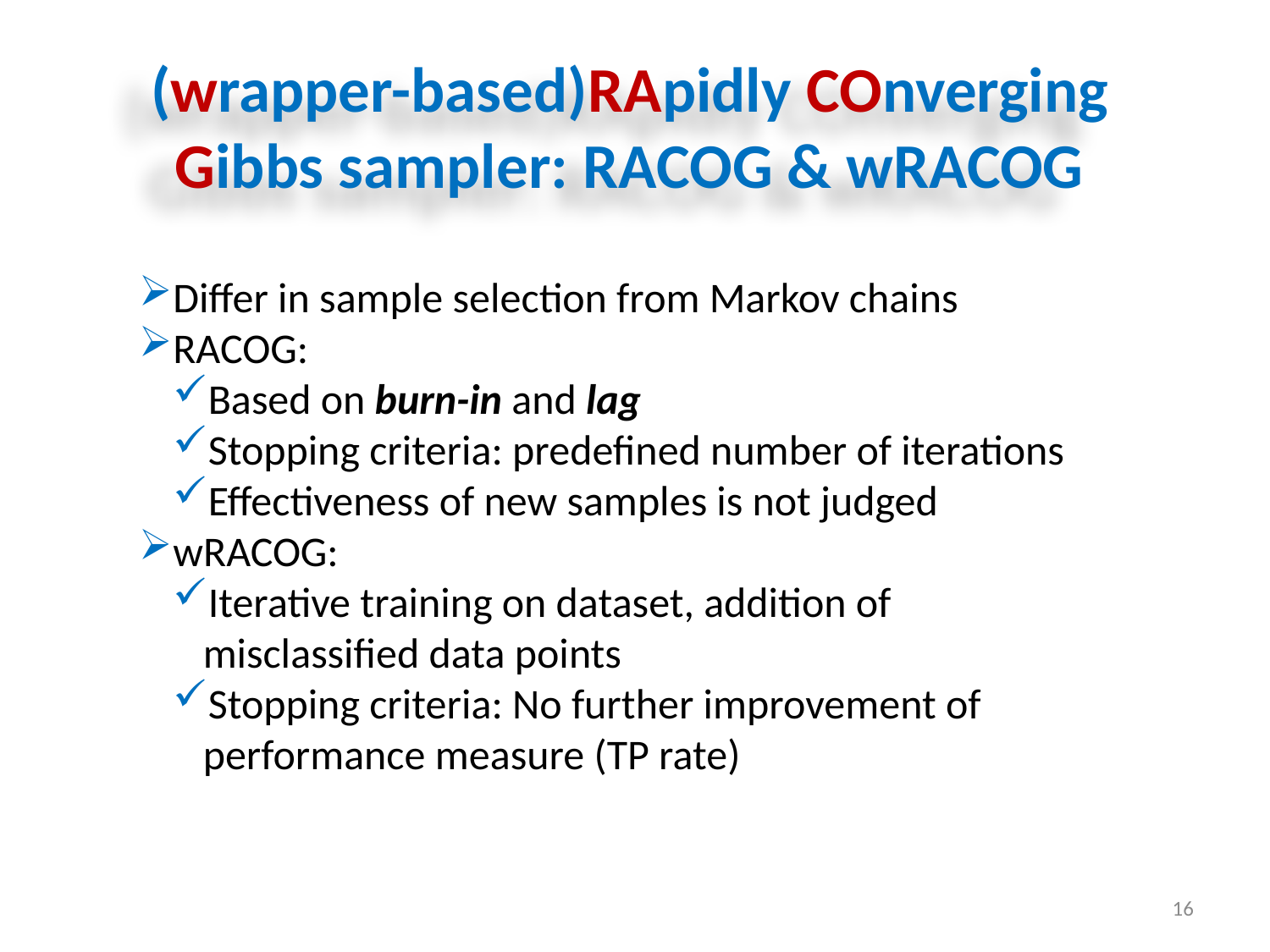

(wrapper-based)RApidly COnverging Gibbs sampler: RACOG & wRACOG
Differ in sample selection from Markov chains
RACOG:
Based on burn-in and lag
Stopping criteria: predefined number of iterations
Effectiveness of new samples is not judged
wRACOG:
Iterative training on dataset, addition of misclassified data points
Stopping criteria: No further improvement of performance measure (TP rate)
16